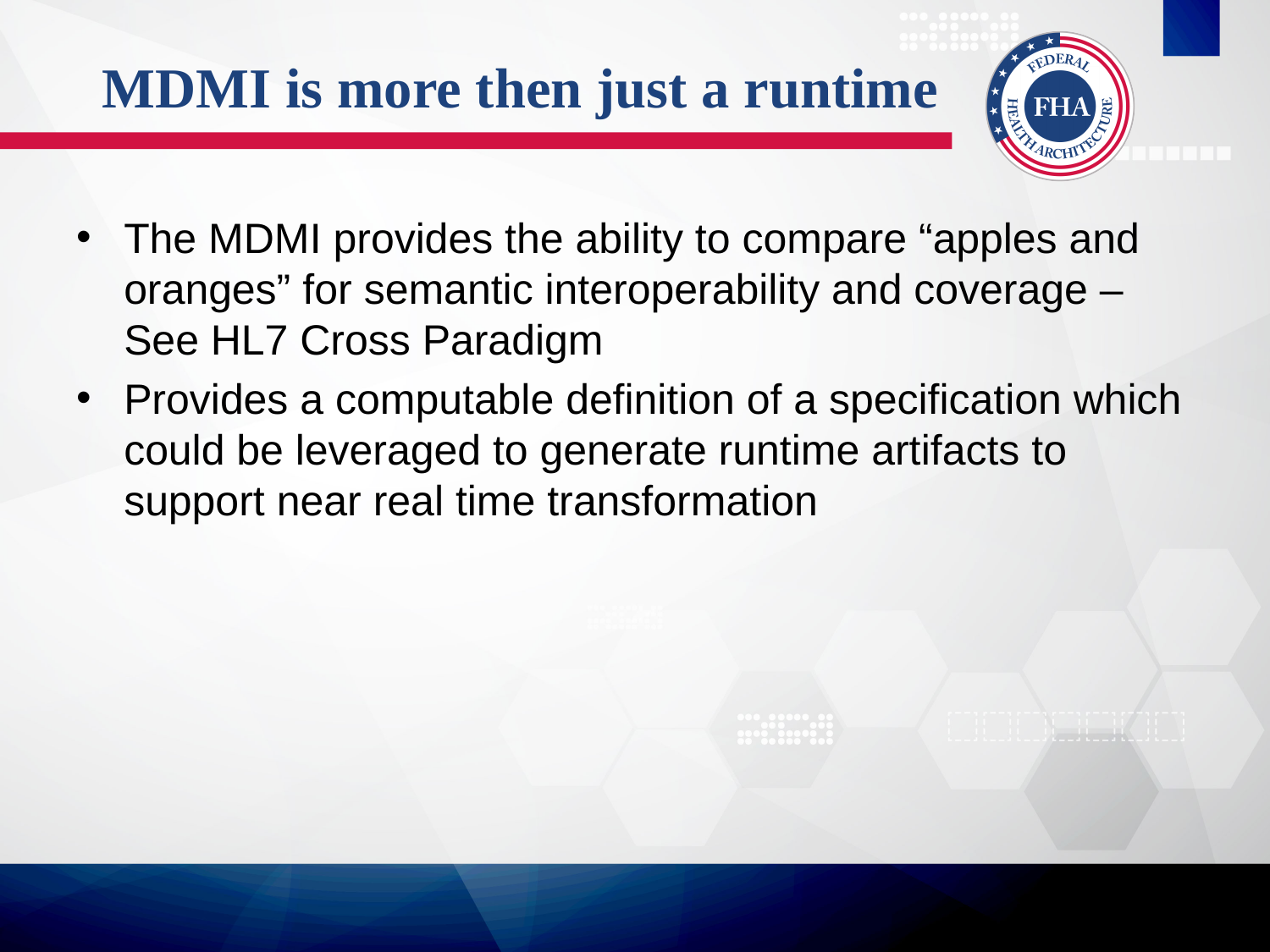

# MDMI is more then just a runtime
The MDMI provides the ability to compare “apples and oranges” for semantic interoperability and coverage – See HL7 Cross Paradigm
Provides a computable definition of a specification which could be leveraged to generate runtime artifacts to support near real time transformation